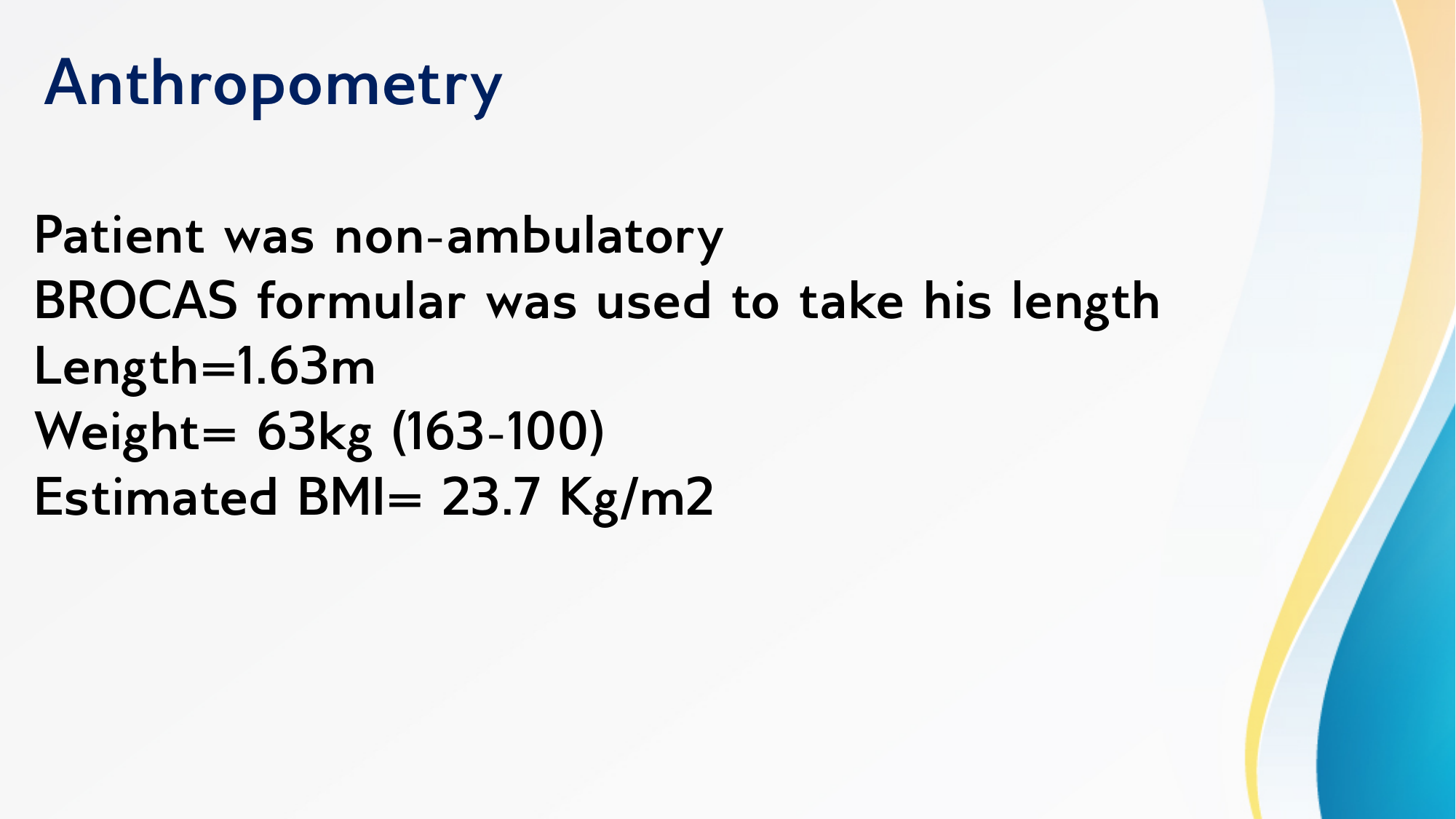

Anthropometry

Patient was non-ambulatory
BROCAS formular was used to take his length
Length=1.63m
Weight= 63kg (163-100)
Estimated BMI= 23.7 Kg/m2